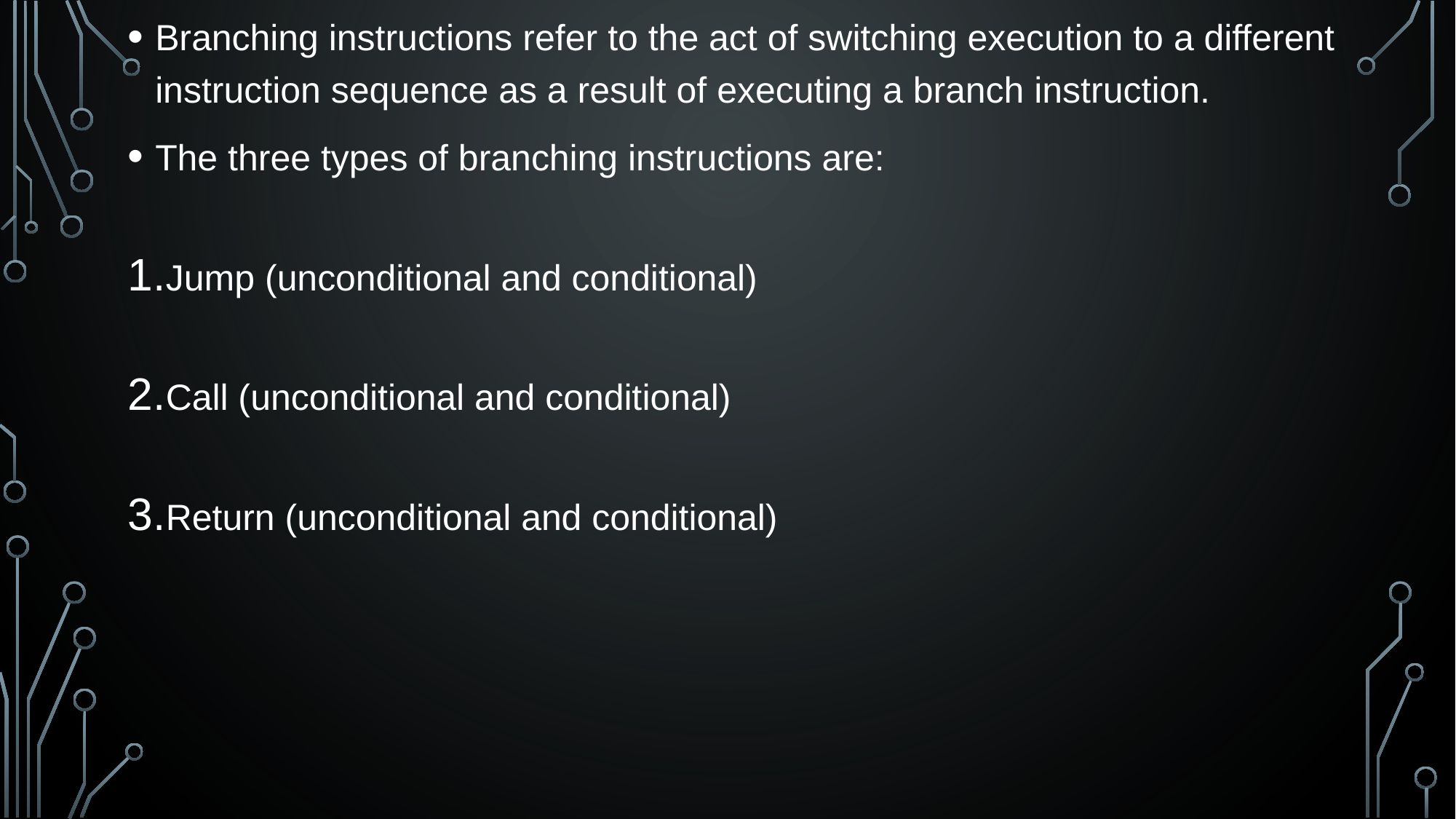

Branching instructions refer to the act of switching execution to a different instruction sequence as a result of executing a branch instruction.
The three types of branching instructions are:
Jump (unconditional and conditional)
Call (unconditional and conditional)
Return (unconditional and conditional)